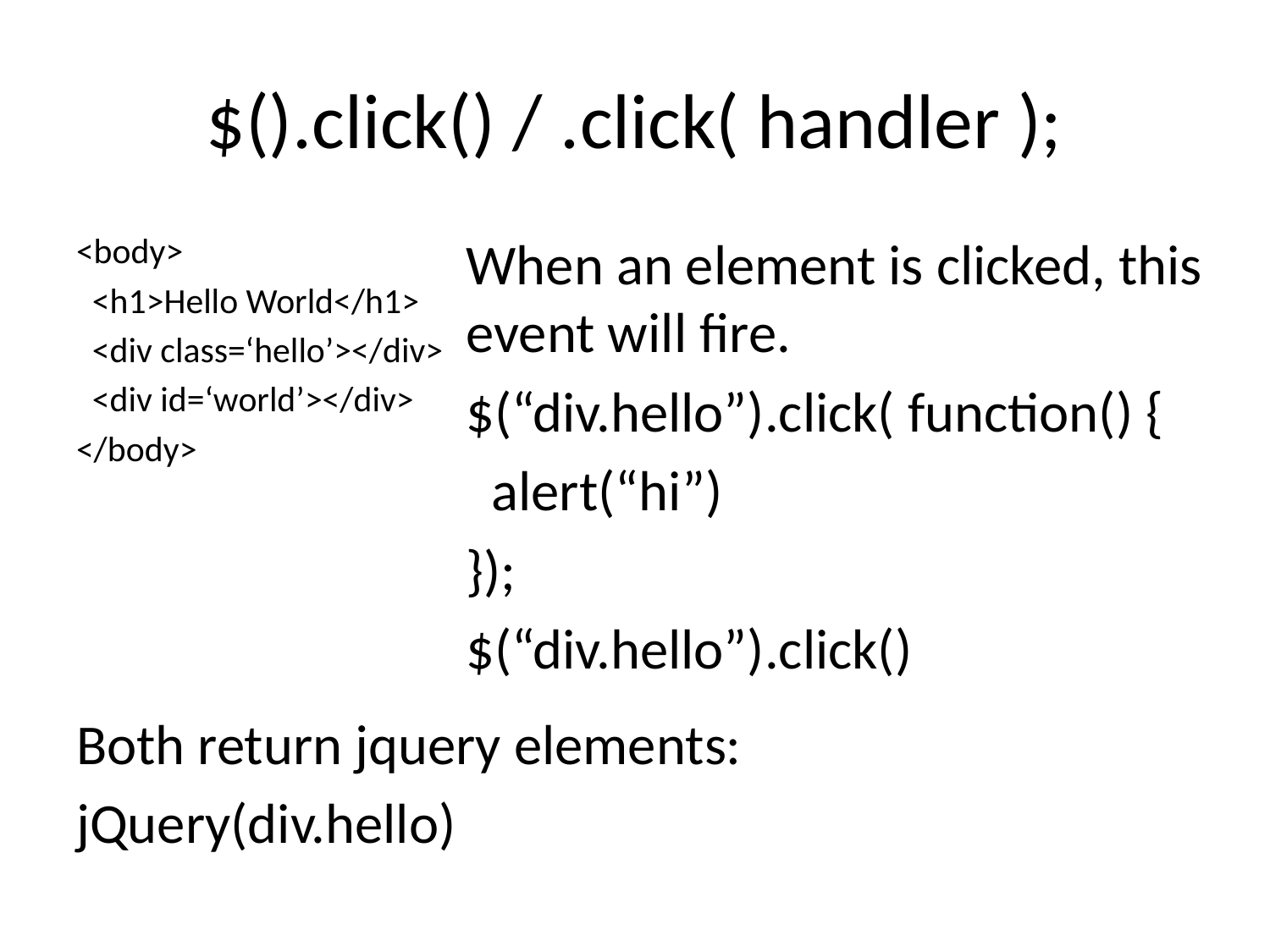

# $().click() / .click( handler );
<body>
  <h1>Hello World</h1>
  <div class=‘hello’></div>
  <div id=‘world’></div>
</body>
When an element is clicked, this event will fire.
$(“div.hello”).click( function() {
  alert(“hi”)
});
$(“div.hello”).click()
Both return jquery elements:
jQuery(div.hello)